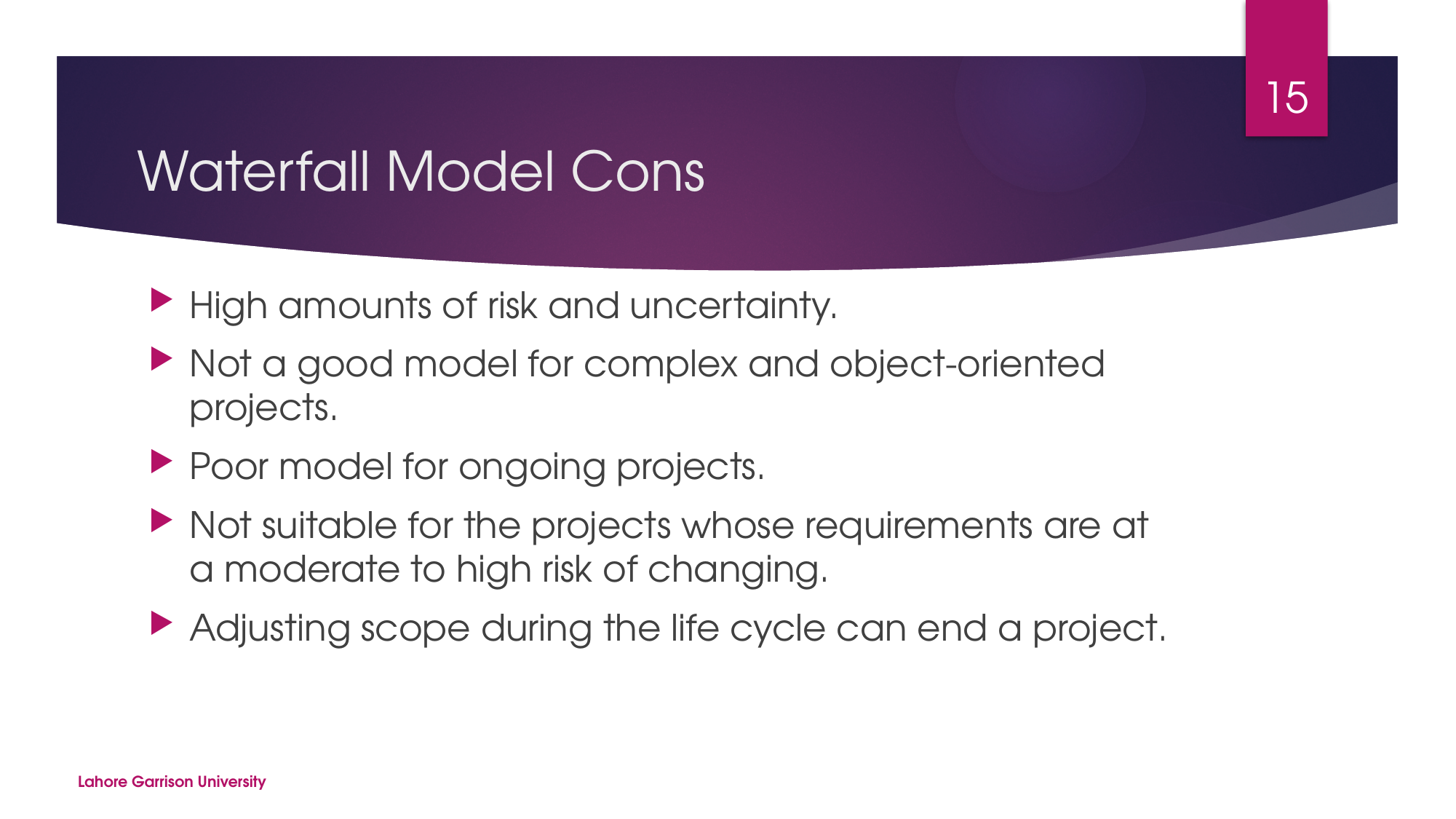

15
# Waterfall Model Cons
High amounts of risk and uncertainty.
Not a good model for complex and object-oriented projects.
Poor model for ongoing projects.
Not suitable for the projects whose requirements are at a moderate to high risk of changing.
Adjusting scope during the life cycle can end a project.

Lahore Garrison University